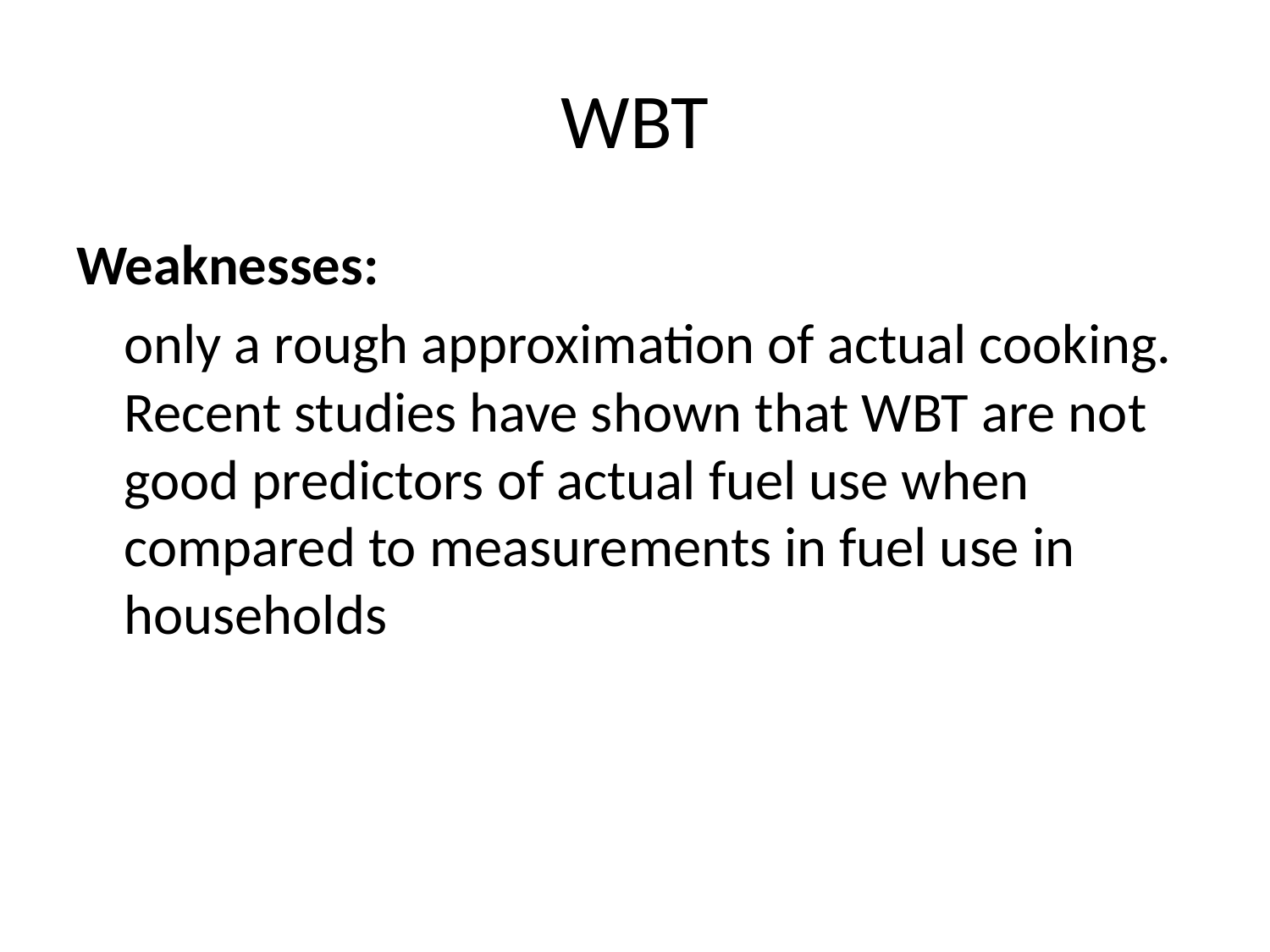

# WBT
Weaknesses:
	only a rough approximation of actual cooking. Recent studies have shown that WBT are not good predictors of actual fuel use when compared to measurements in fuel use in households